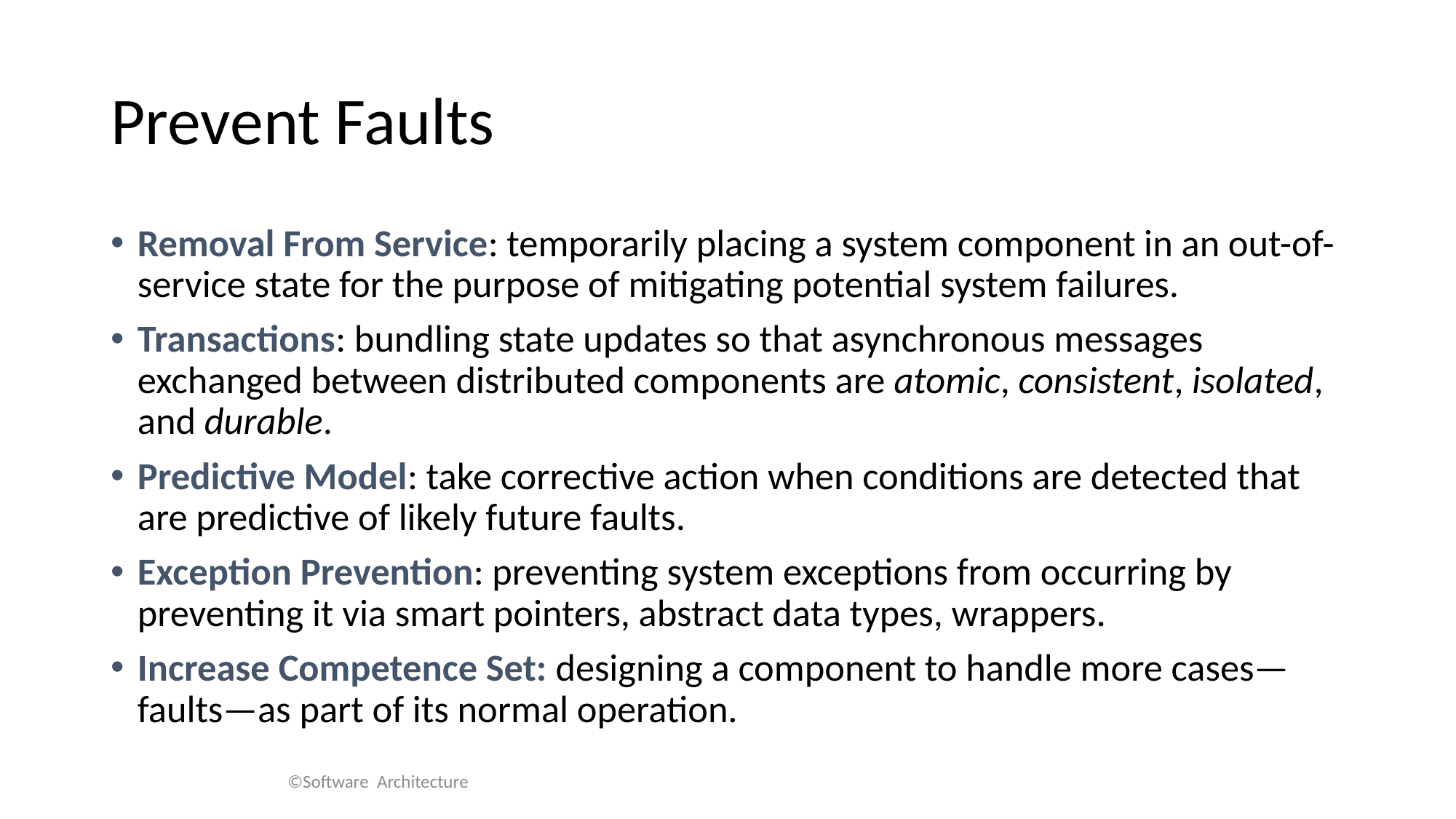

# Prevent Faults
Removal From Service: temporarily placing a system component in an out-of-service state for the purpose of mitigating potential system failures.
Transactions: bundling state updates so that asynchronous messages exchanged between distributed components are atomic, consistent, isolated, and durable.
Predictive Model: take corrective action when conditions are detected that are predictive of likely future faults.
Exception Prevention: preventing system exceptions from occurring by preventing it via smart pointers, abstract data types, wrappers.
Increase Competence Set: designing a component to handle more cases—faults—as part of its normal operation.

©Software  Architecture